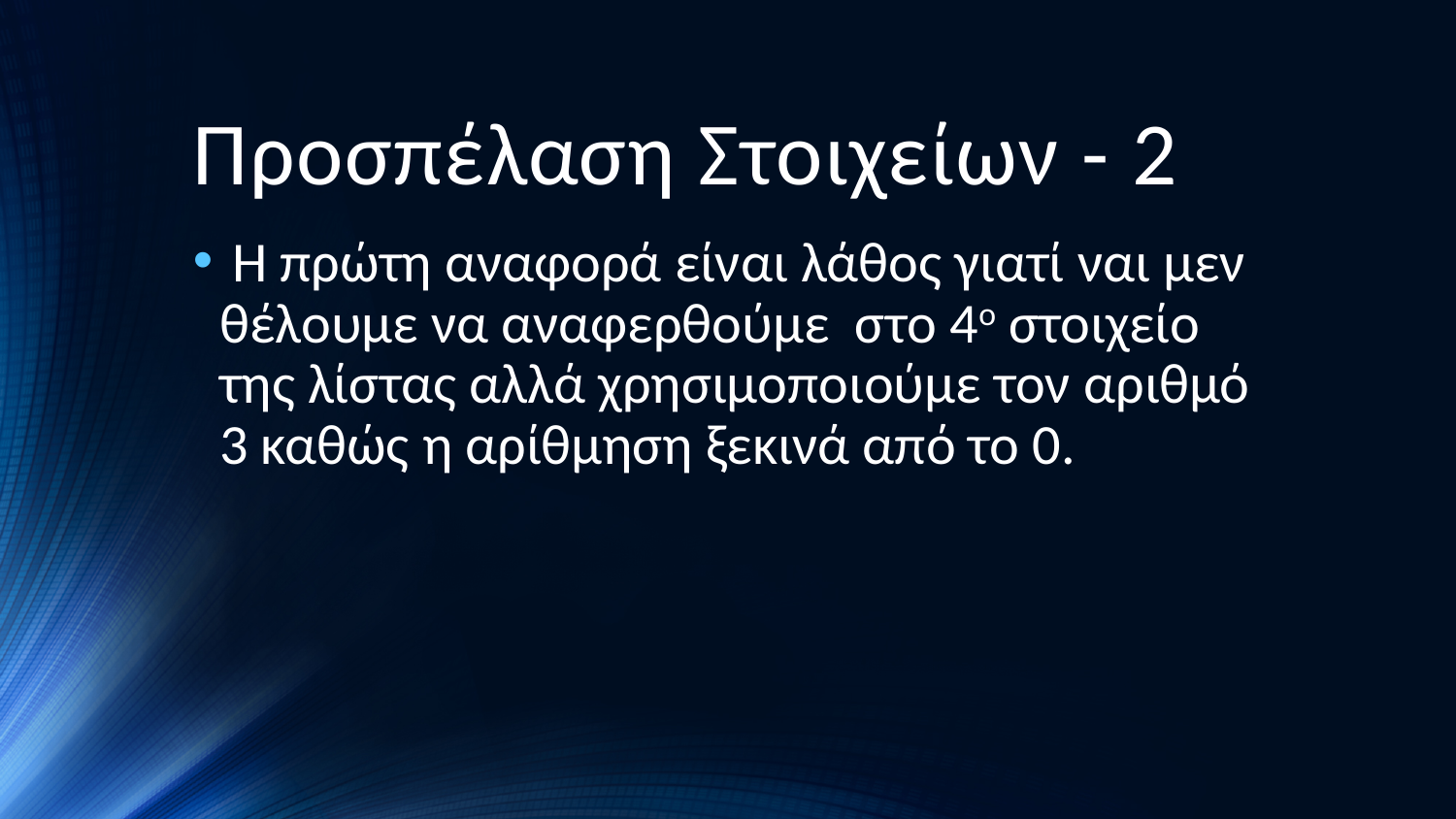

# Προσπέλαση Στοιχείων - 2
 Η πρώτη αναφορά είναι λάθος γιατί ναι μεν θέλουμε να αναφερθούμε  στο 4ο στοιχείο της λίστας αλλά χρησιμοποιούμε τον αριθμό 3 καθώς η αρίθμηση ξεκινά από το 0.